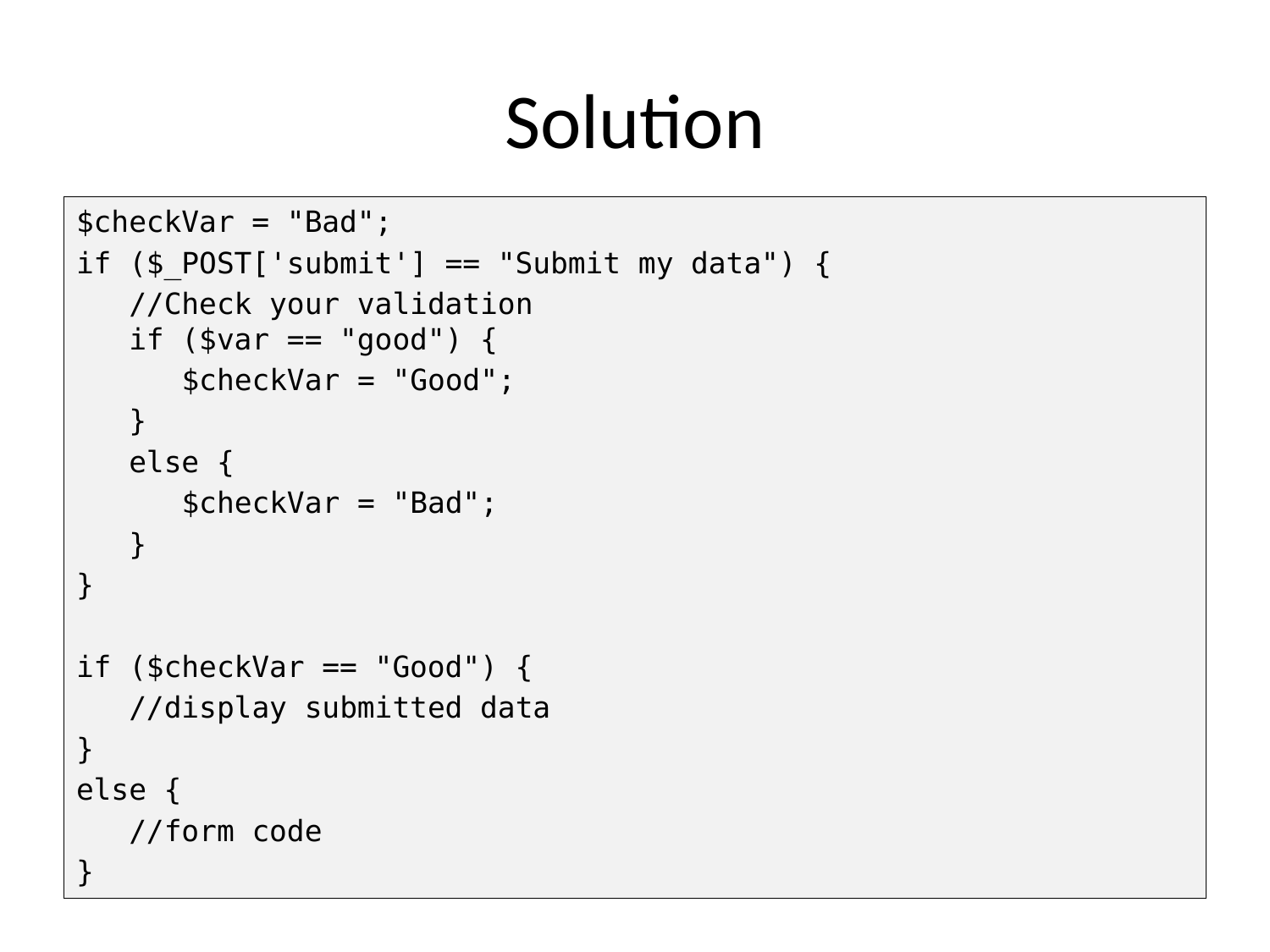

# Solution
$checkVar = "Bad";
if ($_POST['submit'] == "Submit my data") {
   //Check your validation
   if ($var == "good") {
      $checkVar = "Good";
   }
   else {
      $checkVar = "Bad";
   }
}

if ($checkVar == "Good") {
   //display submitted data
}
else {
   //form code
}